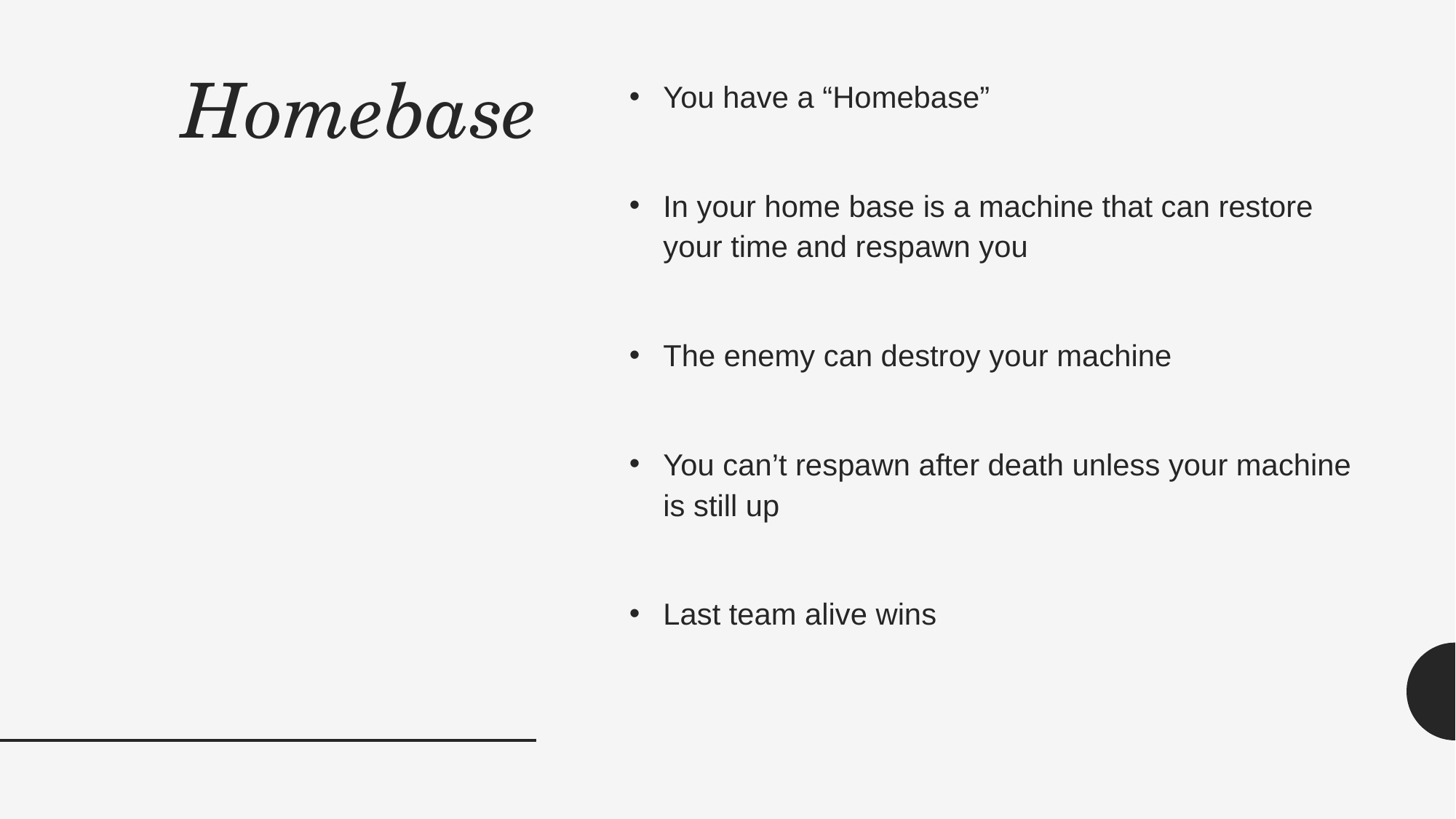

# Homebase
You have a “Homebase”

In your home base is a machine that can restore your time and respawn you

The enemy can destroy your machine

You can’t respawn after death unless your machine is still up

Last team alive wins